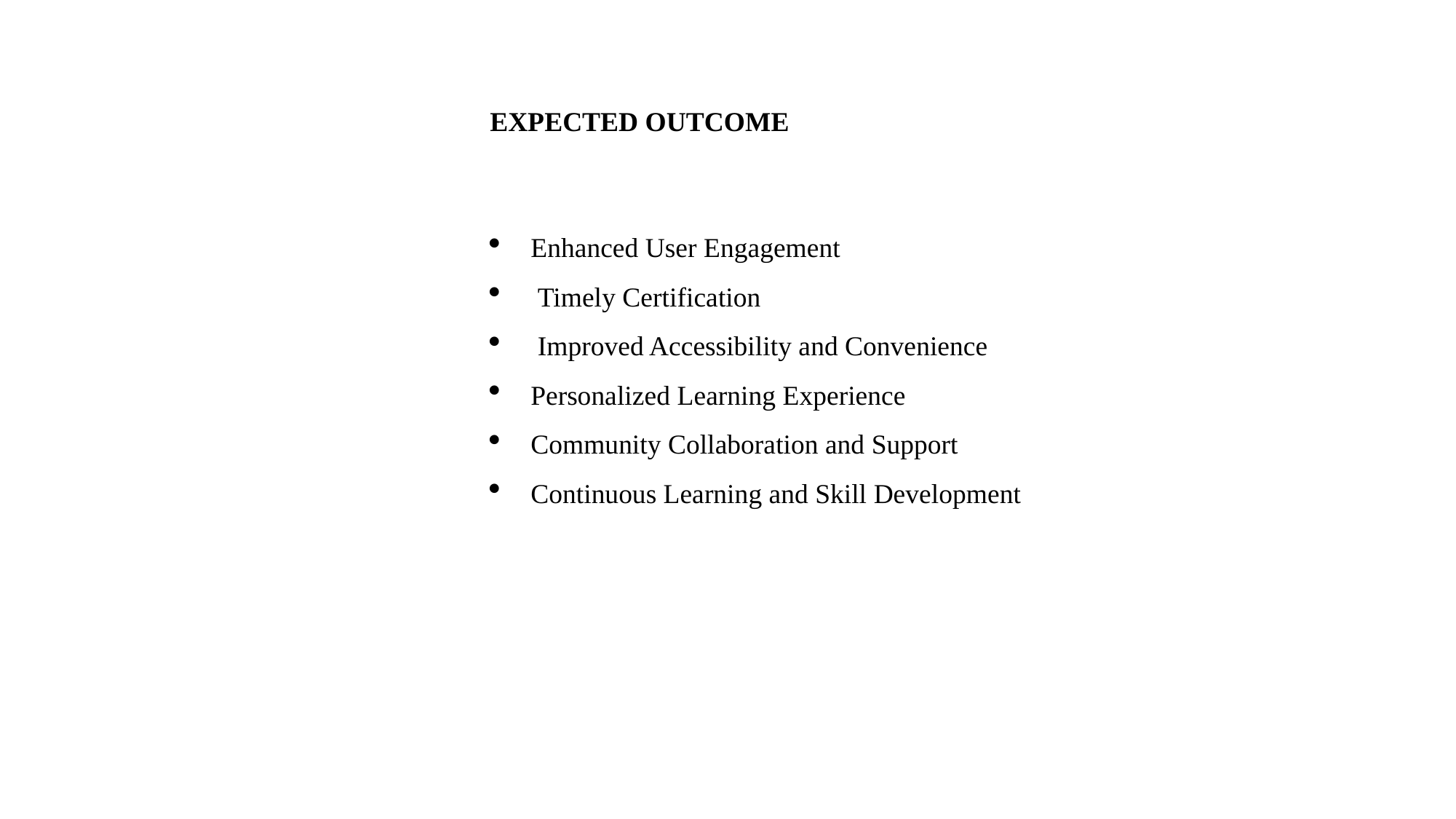

EXPECTED OUTCOME
Enhanced User Engagement
 Timely Certification
 Improved Accessibility and Convenience
Personalized Learning Experience
Community Collaboration and Support
Continuous Learning and Skill Development